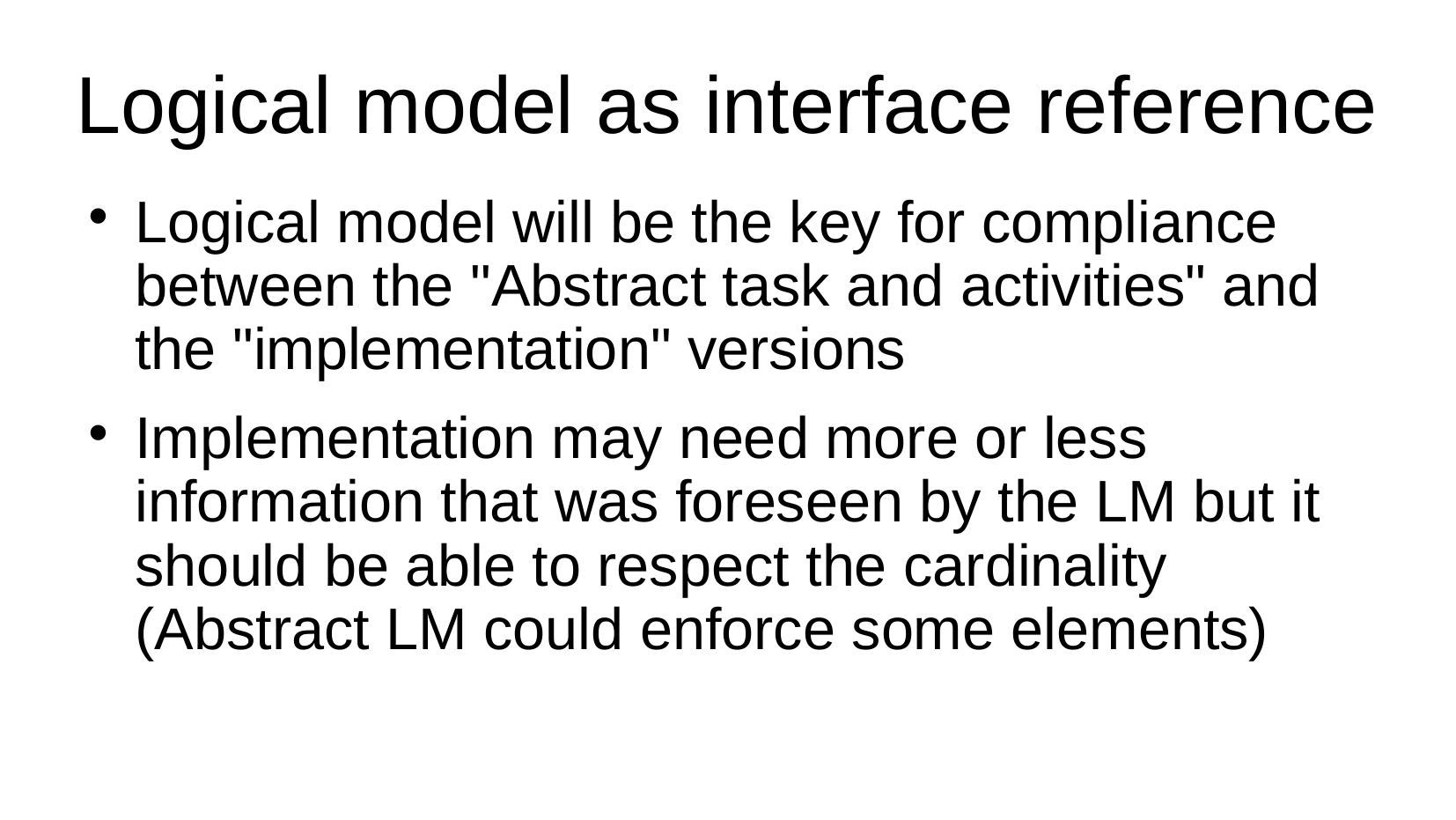

# Logical model as interface reference
Logical model will be the key for compliance between the "Abstract task and activities" and the "implementation" versions
Implementation may need more or less information that was foreseen by the LM but it should be able to respect the cardinality (Abstract LM could enforce some elements)